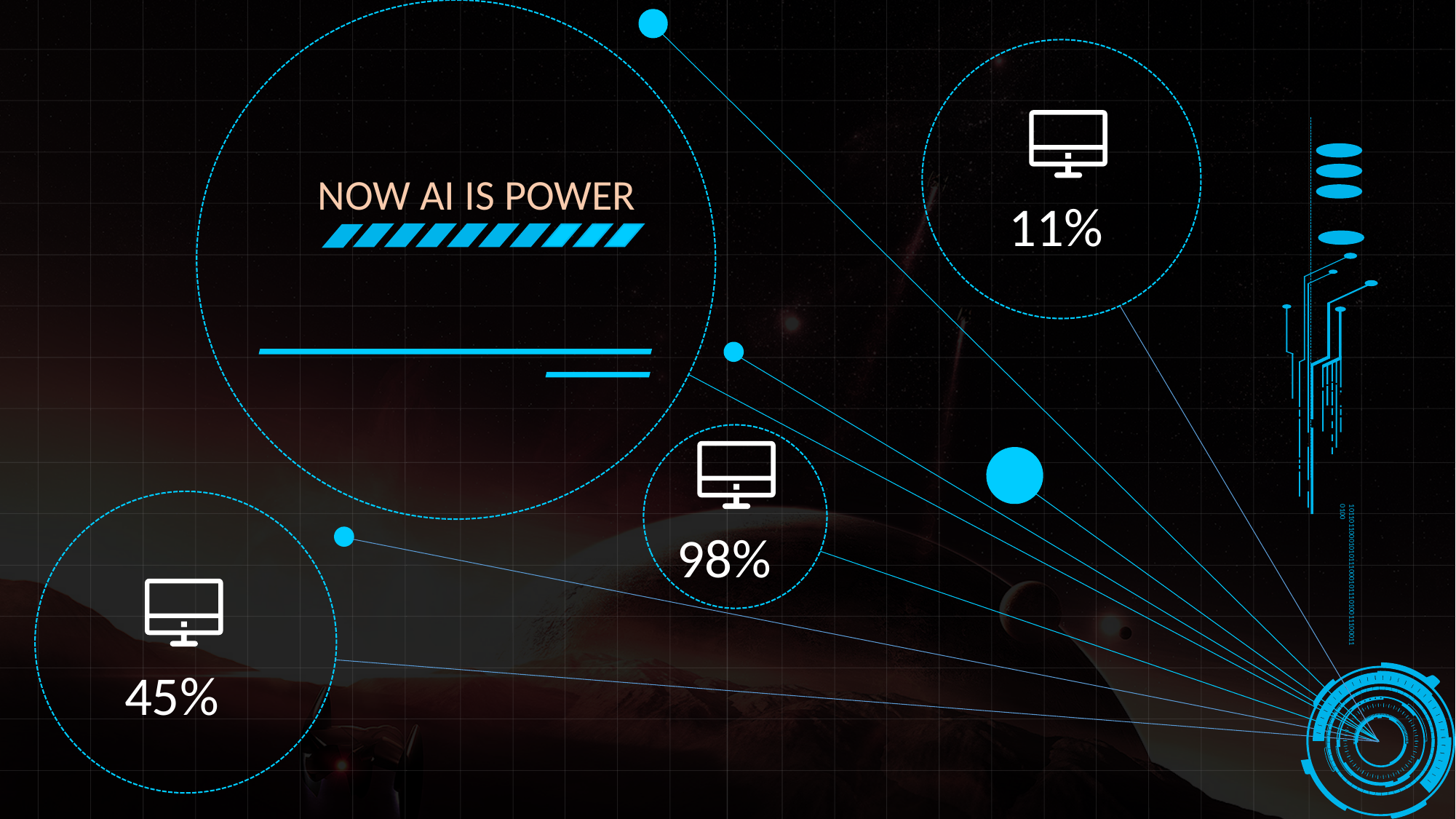

NOW AI IS POWER
11%

10110110001010111000101110100111000110100

98%

45%